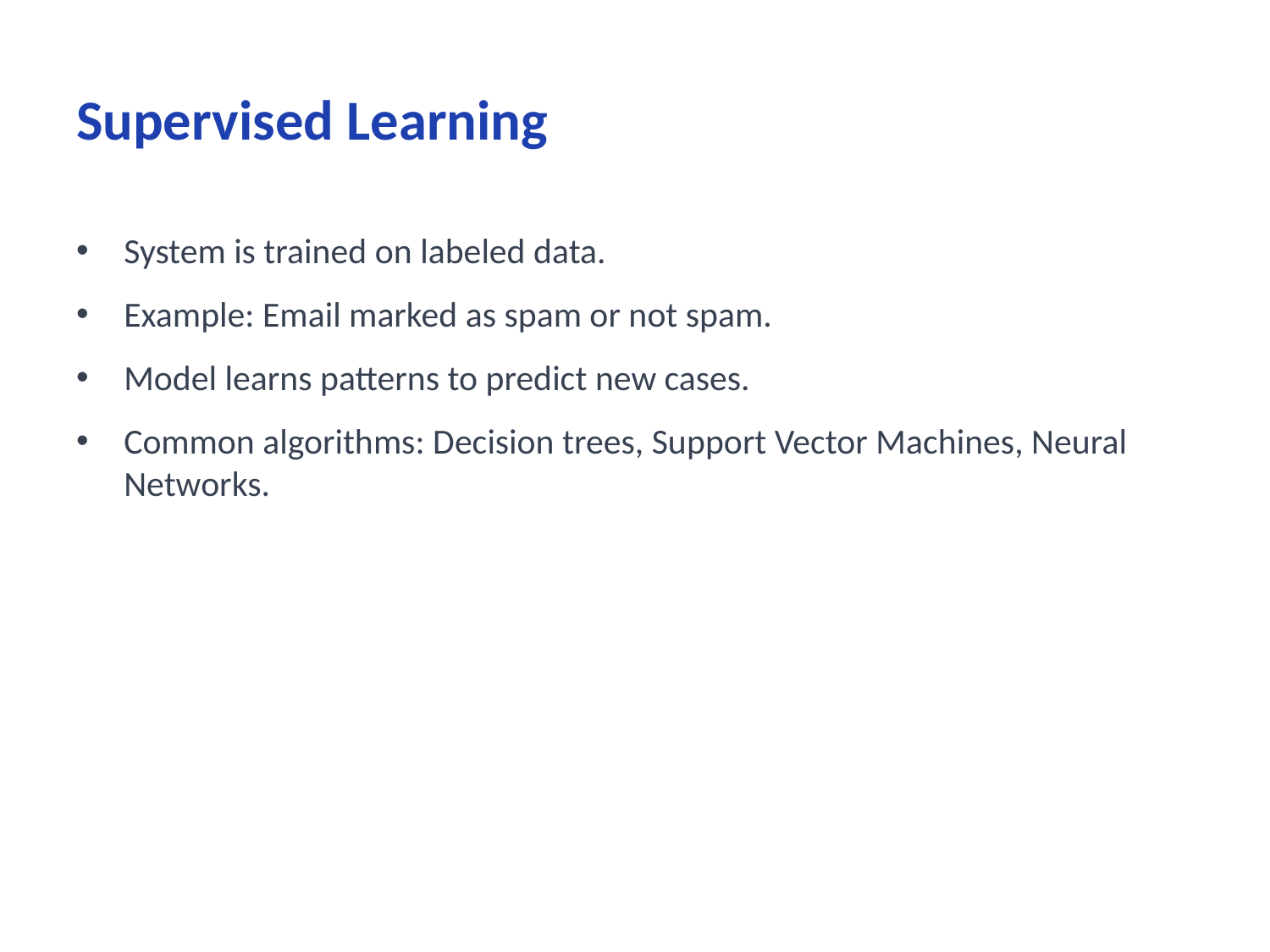

# Supervised Learning
System is trained on labeled data.
Example: Email marked as spam or not spam.
Model learns patterns to predict new cases.
Common algorithms: Decision trees, Support Vector Machines, Neural Networks.